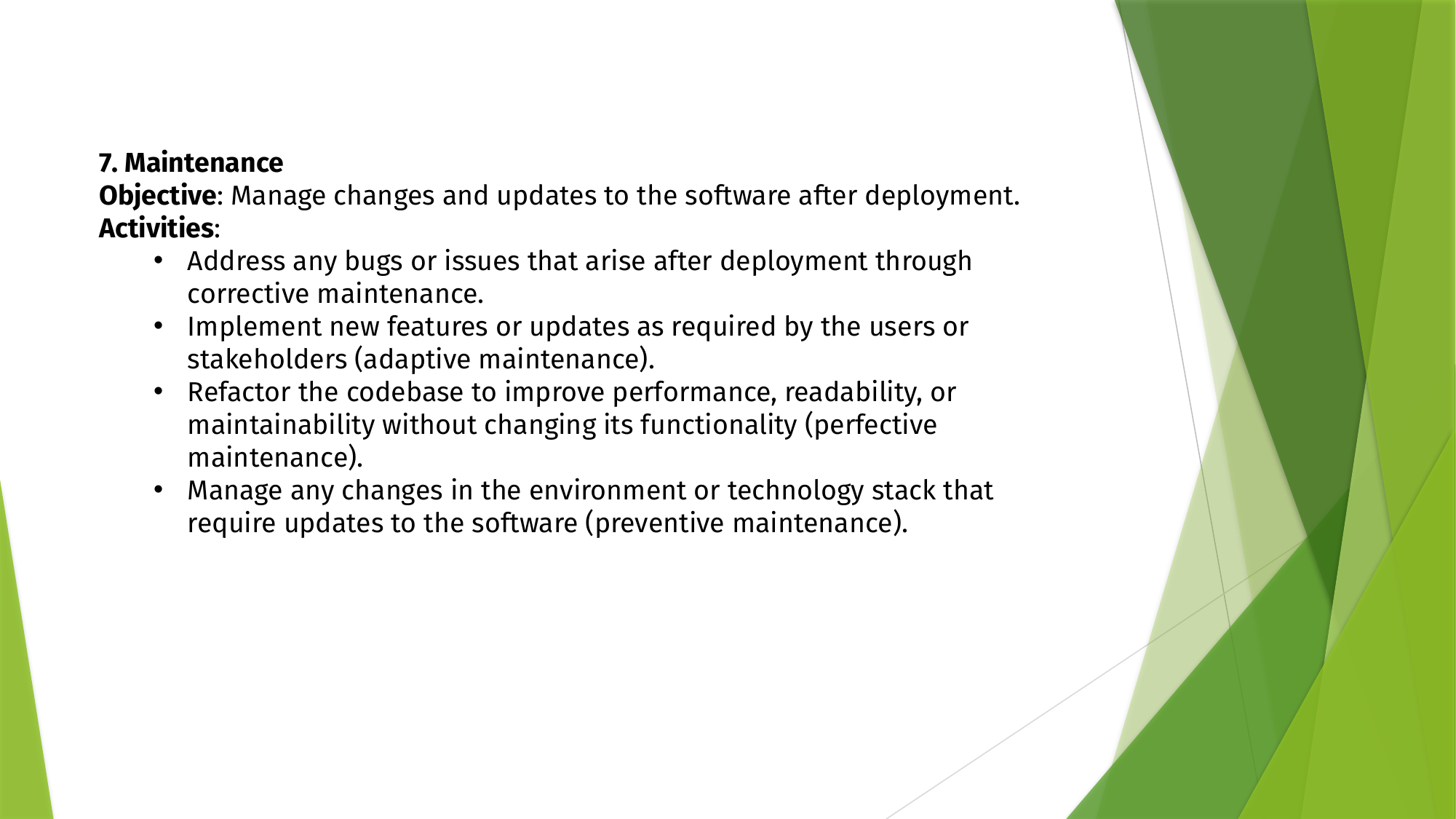

7. Maintenance
Objective: Manage changes and updates to the software after deployment.
Activities:
Address any bugs or issues that arise after deployment through corrective maintenance.
Implement new features or updates as required by the users or stakeholders (adaptive maintenance).
Refactor the codebase to improve performance, readability, or maintainability without changing its functionality (perfective maintenance).
Manage any changes in the environment or technology stack that require updates to the software (preventive maintenance).